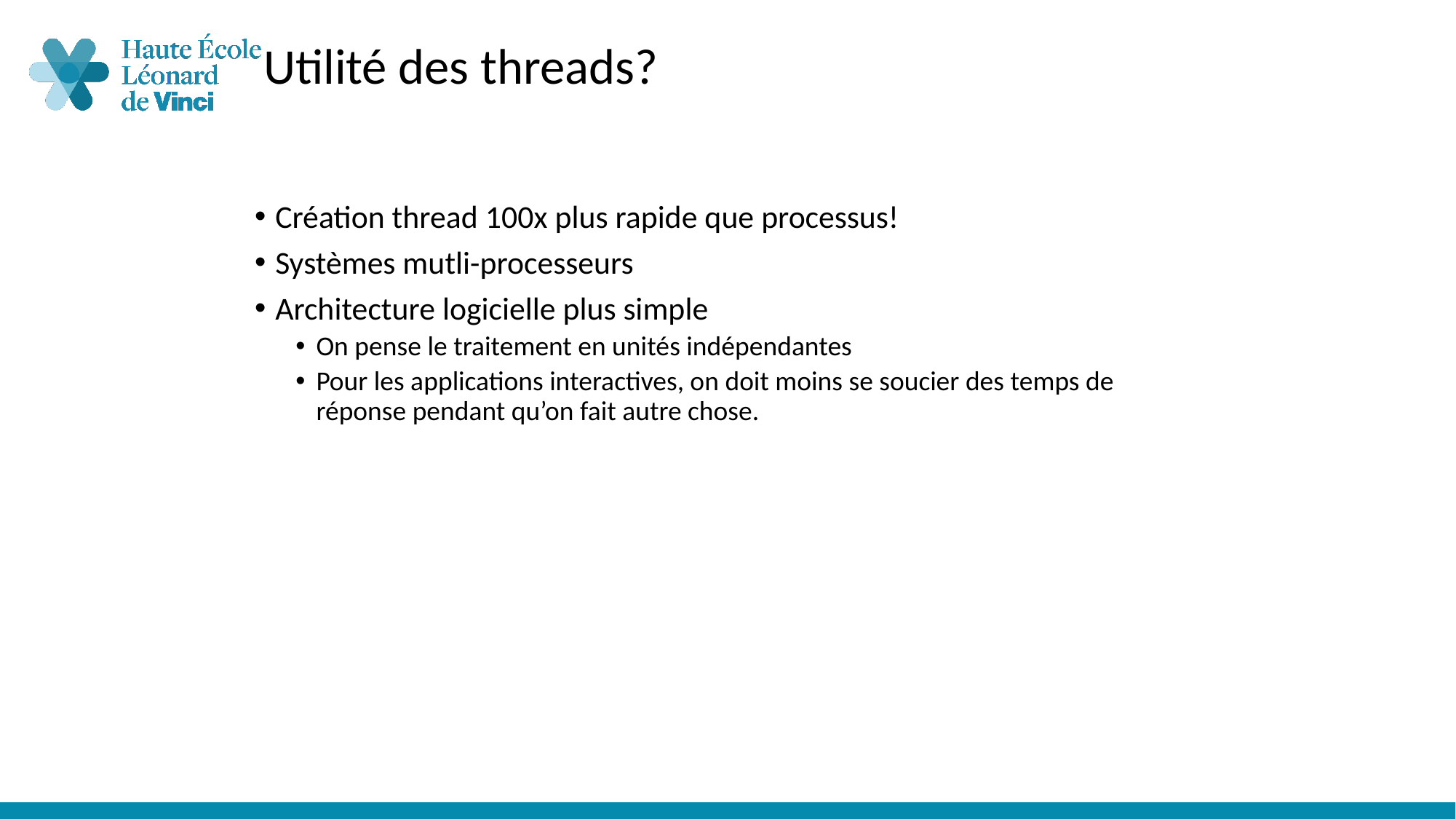

# Utilité des threads?
Création thread 100x plus rapide que processus!
Systèmes mutli-processeurs
Architecture logicielle plus simple
On pense le traitement en unités indépendantes
Pour les applications interactives, on doit moins se soucier des temps de réponse pendant qu’on fait autre chose.